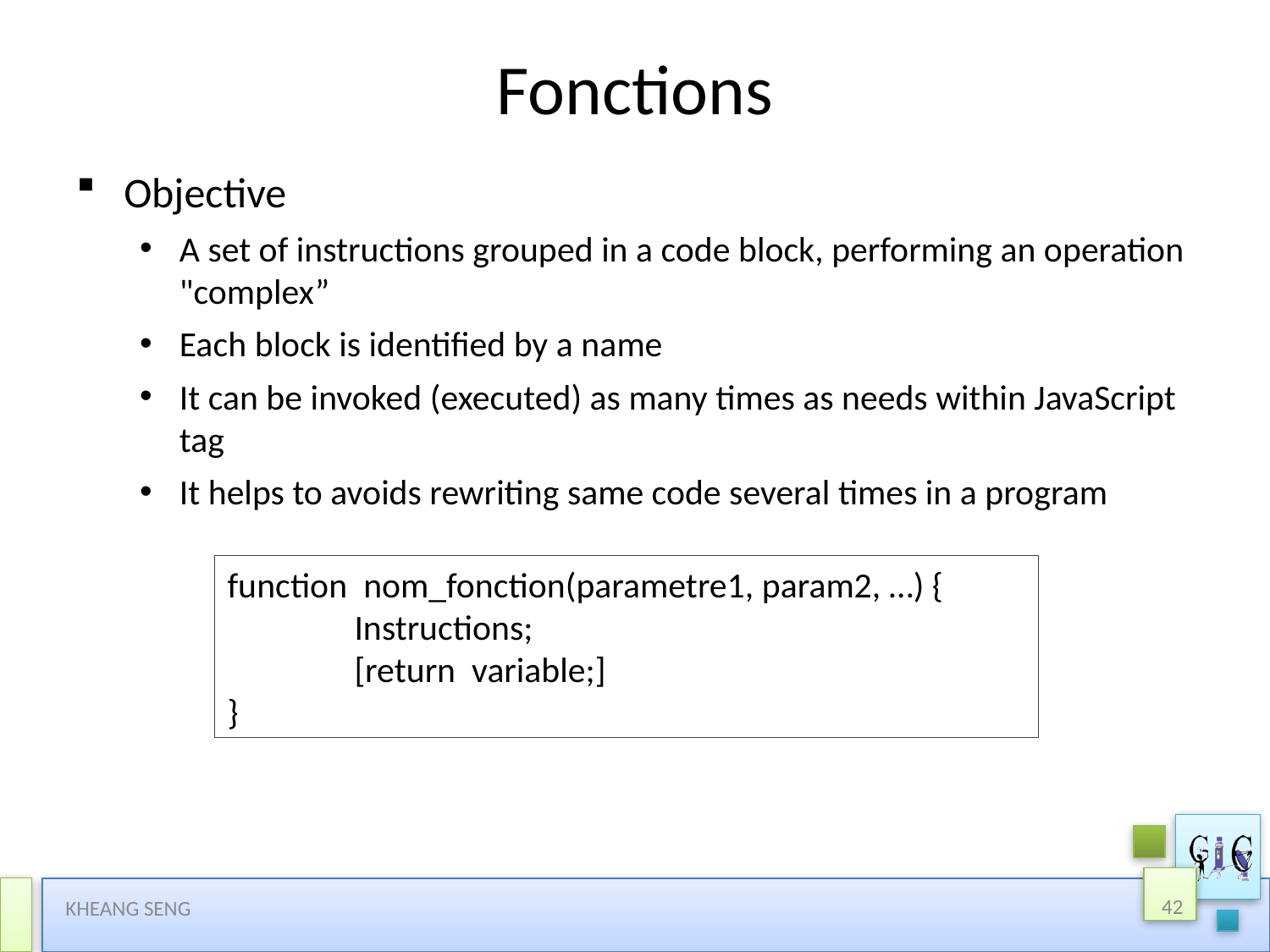

# Fonctions
Objective
A set of instructions grouped in a code block, performing an operation "complex”
Each block is identified by a name
It can be invoked (executed) as many times as needs within JavaScript tag
It helps to avoids rewriting same code several times in a program

function  nom_fonction(parametre1, param2, …) {
	Instructions;
	[return  variable;]
}
42
KHEANG SENG